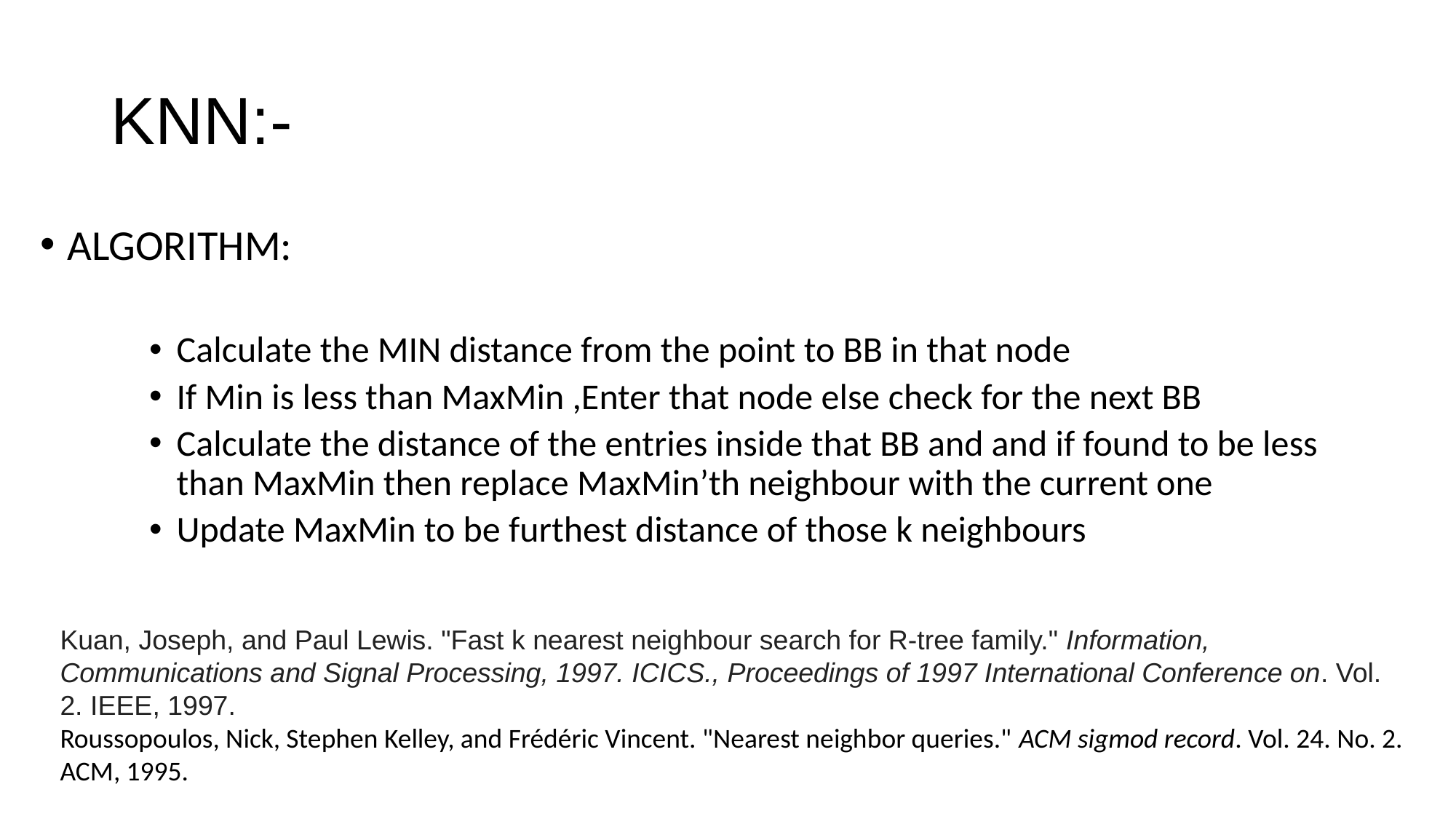

# KNN:-
ALGORITHM:

Calculate the MIN distance from the point to BB in that node
If Min is less than MaxMin ,Enter that node else check for the next BB
Calculate the distance of the entries inside that BB and and if found to be less than MaxMin then replace MaxMin’th neighbour with the current one
Update MaxMin to be furthest distance of those k neighbours
Kuan, Joseph, and Paul Lewis. "Fast k nearest neighbour search for R-tree family." Information, Communications and Signal Processing, 1997. ICICS., Proceedings of 1997 International Conference on. Vol. 2. IEEE, 1997.
Roussopoulos, Nick, Stephen Kelley, and Frédéric Vincent. "Nearest neighbor queries." ACM sigmod record. Vol. 24. No. 2. ACM, 1995.